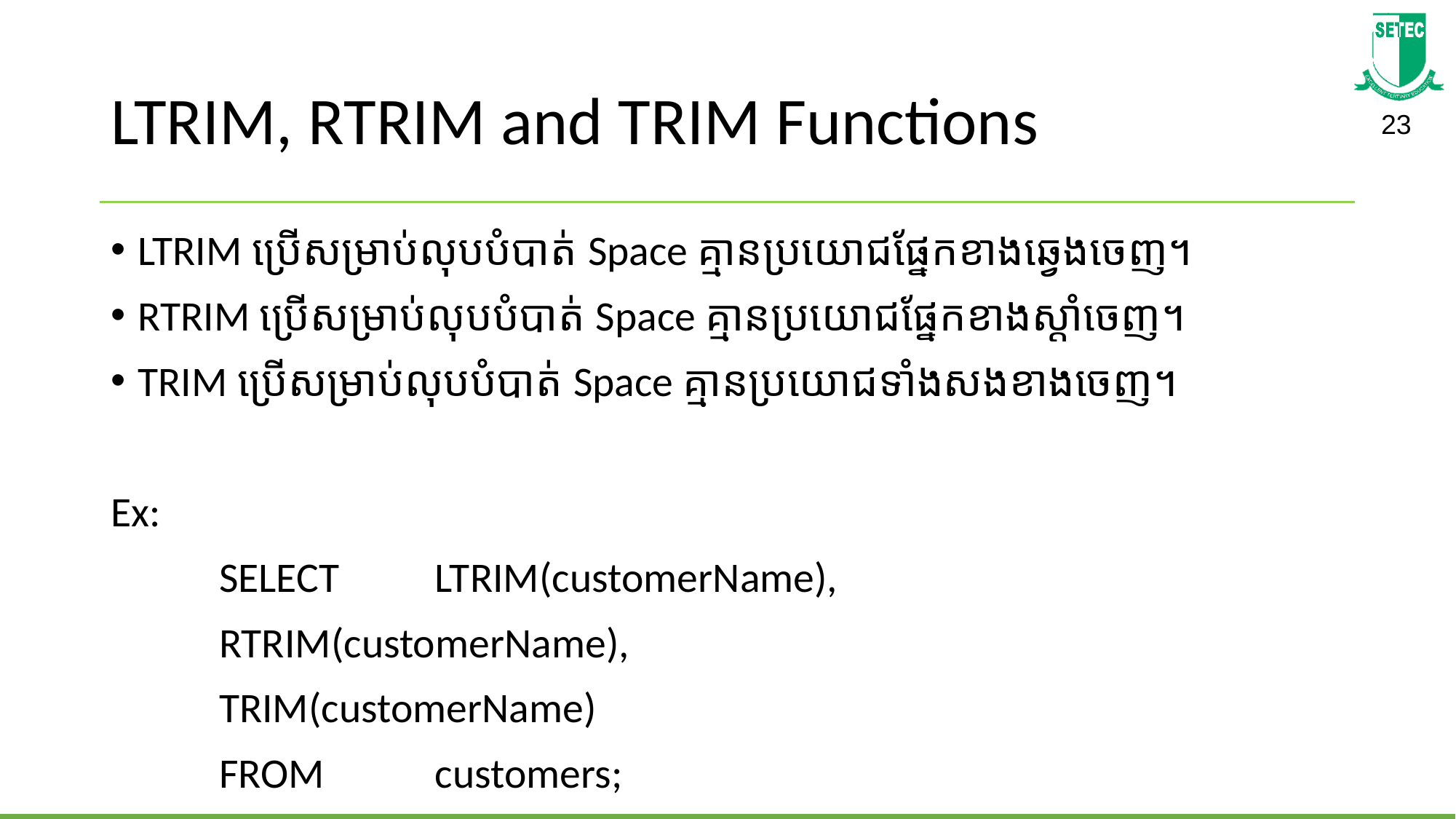

# LTRIM, RTRIM and TRIM Functions
LTRIM ប្រើសម្រាប់លុបបំបាត់ Space គ្មានប្រយោជផ្នែកខាងឆ្វេងចេញ។
RTRIM ប្រើសម្រាប់លុបបំបាត់ Space គ្មានប្រយោជផ្នែកខាងស្តាំចេញ។
TRIM ប្រើសម្រាប់លុបបំបាត់ Space គ្មានប្រយោជទាំងសងខាងចេញ។

Ex:
	SELECT	LTRIM(customerName),
			RTRIM(customerName),
			TRIM(customerName)
	FROM 	customers;